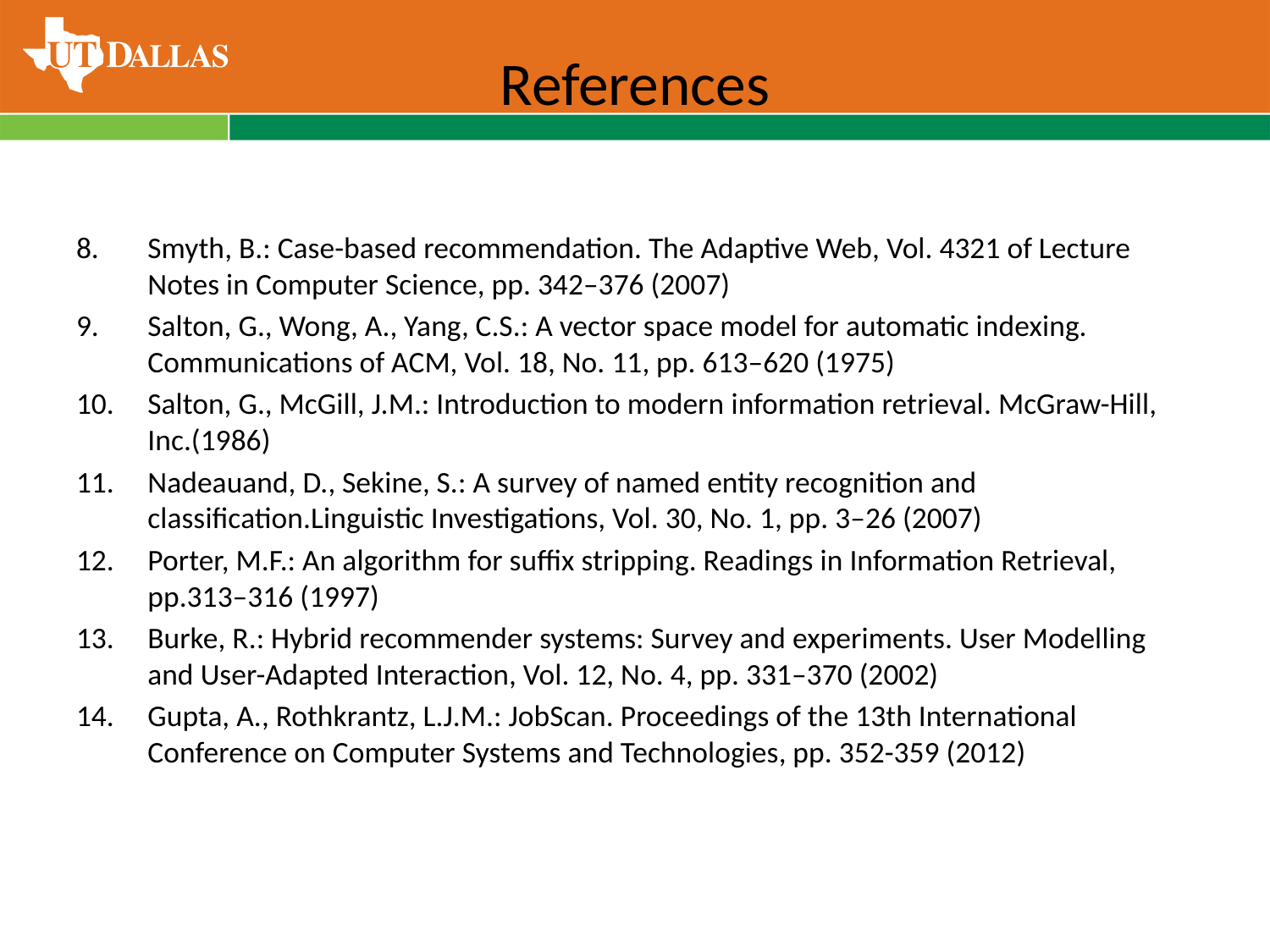

# References
Smyth, B.: Case-based recommendation. The Adaptive Web, Vol. 4321 of Lecture Notes in Computer Science, pp. 342–376 (2007)
Salton, G., Wong, A., Yang, C.S.: A vector space model for automatic indexing. Communications of ACM, Vol. 18, No. 11, pp. 613–620 (1975)
Salton, G., McGill, J.M.: Introduction to modern information retrieval. McGraw-Hill, Inc.(1986)
Nadeauand, D., Sekine, S.: A survey of named entity recognition and classification.Linguistic Investigations, Vol. 30, No. 1, pp. 3–26 (2007)
Porter, M.F.: An algorithm for suffix stripping. Readings in Information Retrieval, pp.313–316 (1997)
Burke, R.: Hybrid recommender systems: Survey and experiments. User Modelling and User-Adapted Interaction, Vol. 12, No. 4, pp. 331–370 (2002)
Gupta, A., Rothkrantz, L.J.M.: JobScan. Proceedings of the 13th International Conference on Computer Systems and Technologies, pp. 352-359 (2012)